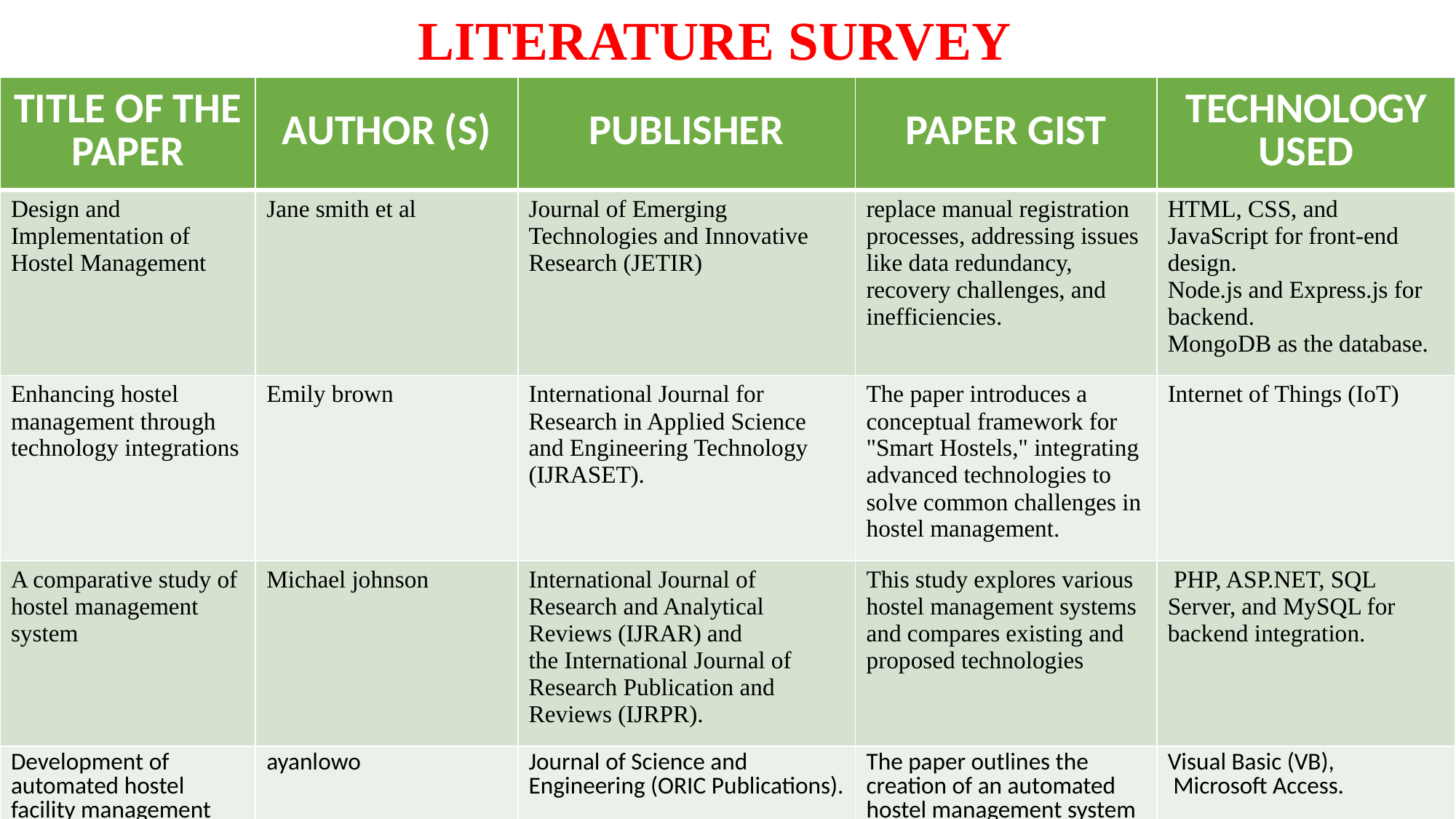

LITERATURE SURVEY
| TITLE OF THE PAPER | AUTHOR (S) | PUBLISHER | PAPER GIST | TECHNOLOGY USED |
| --- | --- | --- | --- | --- |
| Design and Implementation of Hostel Management | Jane smith et al | Journal of Emerging Technologies and Innovative Research (JETIR) | replace manual registration processes, addressing issues like data redundancy, recovery challenges, and inefficiencies. | HTML, CSS, and JavaScript for front-end design. Node.js and Express.js for backend. MongoDB as the database. |
| Enhancing hostel management through technology integrations | Emily brown | International Journal for Research in Applied Science and Engineering Technology (IJRASET). | The paper introduces a conceptual framework for "Smart Hostels," integrating advanced technologies to solve common challenges in hostel management. | Internet of Things (IoT) |
| A comparative study of hostel management system | Michael johnson | International Journal of Research and Analytical Reviews (IJRAR) and the International Journal of Research Publication and Reviews (IJRPR). | This study explores various hostel management systems and compares existing and proposed technologies | PHP, ASP.NET, SQL Server, and MySQL for backend integration. |
| Development of automated hostel facility management system | ayanlowo | Journal of Science and Engineering (ORIC Publications). | The paper outlines the creation of an automated hostel management system designed to replace manual methods of managing hostel facilities. | Visual Basic (VB), Microsoft Access. |
| Smart dashboard for hostel activities | Akshara singh | International Journal of Advances in Engineering and Management (IJAEM) | This paper proposes a "Smart Dashboard" for effectively managing hostel activities by automating routine administrative tasks. | Frontend: HTML, CSS Backend: JavaScript frameworks |

5